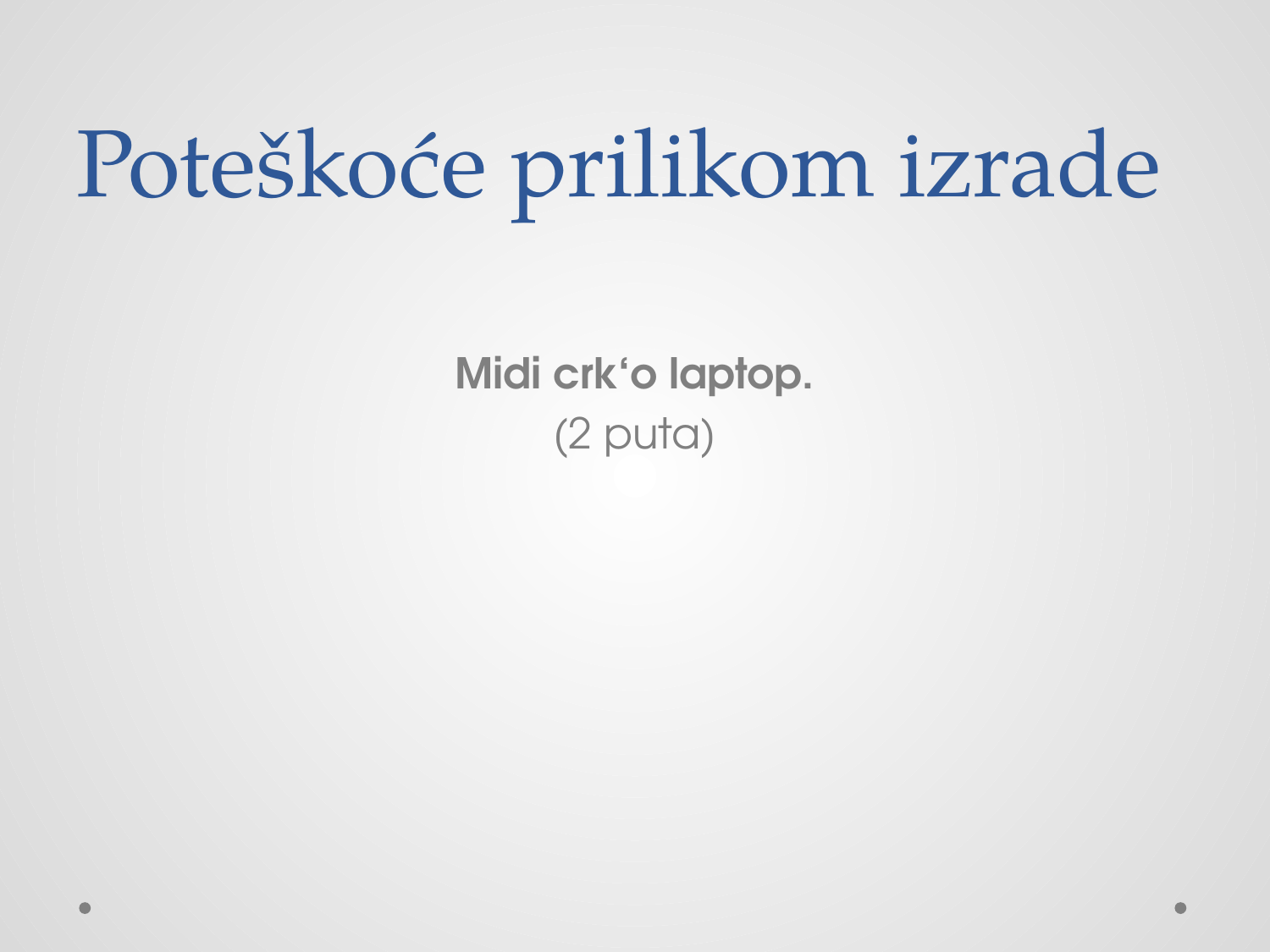

# Poteškoće prilikom izrade

Midi crk‘o laptop.
(2 puta)